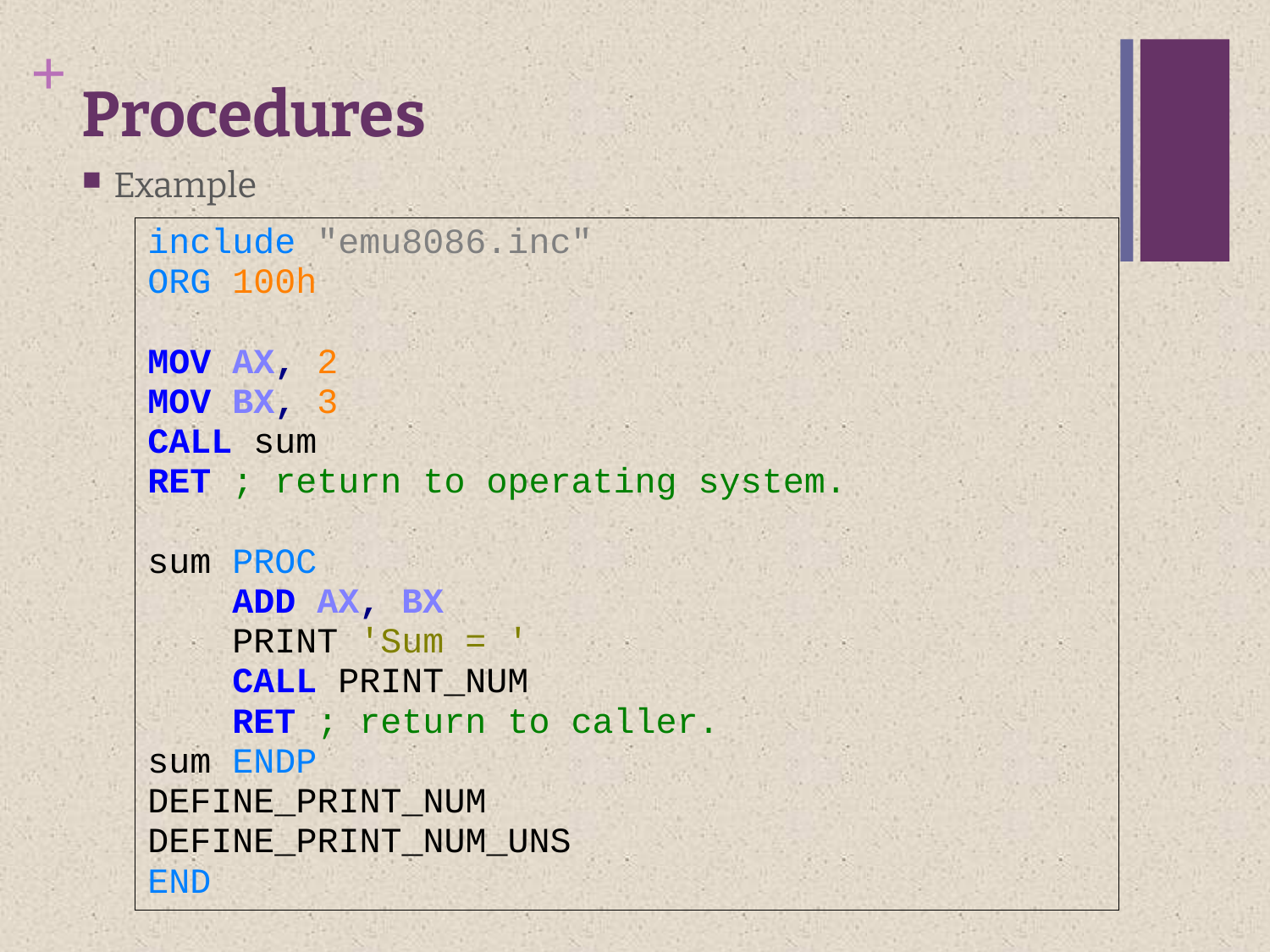

# Procedures
Example
| include "emu8086.inc" ORG 100h MOV AX, 2 MOV BX, 3 CALL sum RET ; return to operating system. sum PROC ADD AX, BX PRINT 'Sum = ' CALL PRINT\_NUM RET ; return to caller. sum ENDP DEFINE\_PRINT\_NUM DEFINE\_PRINT\_NUM\_UNS END |
| --- |